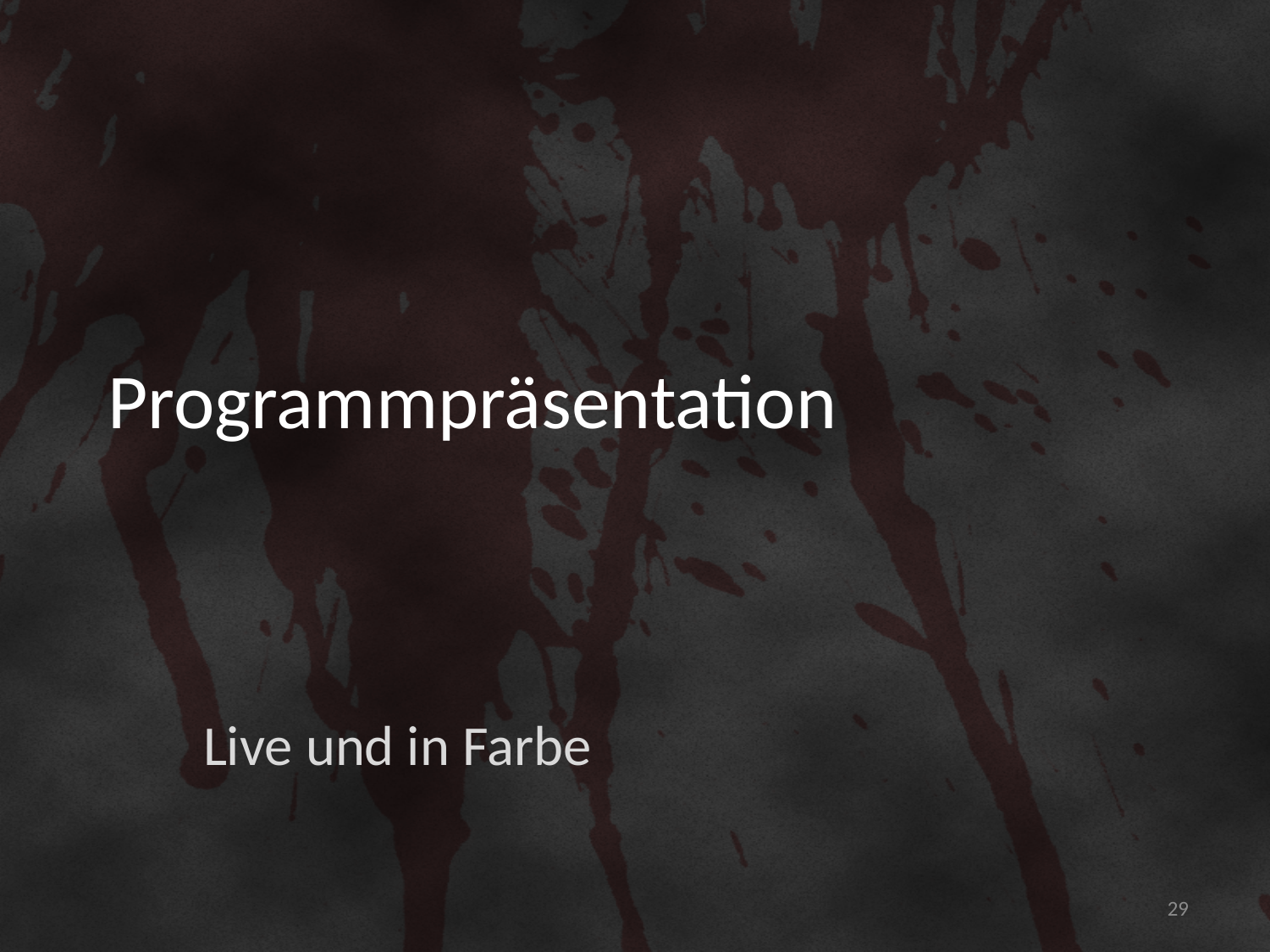

# Programmpräsentation
Live und in Farbe
29